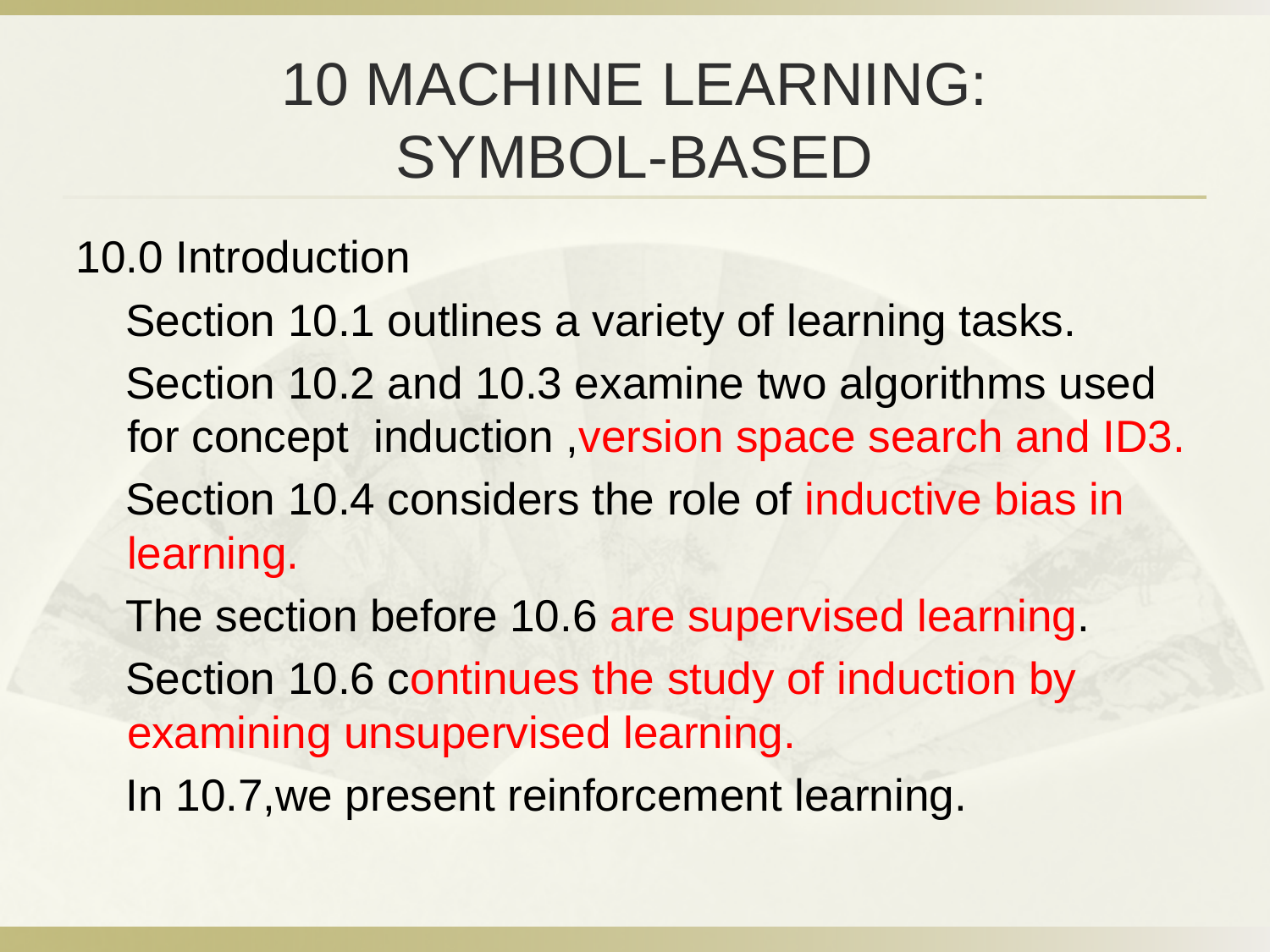

# 10 MACHINE LEARNING: SYMBOL-BASED
10.0 Introduction
    Section 10.1 outlines a variety of learning tasks.
    Section 10.2 and 10.3 examine two algorithms used for concept  induction ,version space search and ID3.
    Section 10.4 considers the role of inductive bias in learning.
    The section before 10.6 are supervised learning.
    Section 10.6 continues the study of induction by examining unsupervised learning.
    In 10.7,we present reinforcement learning.